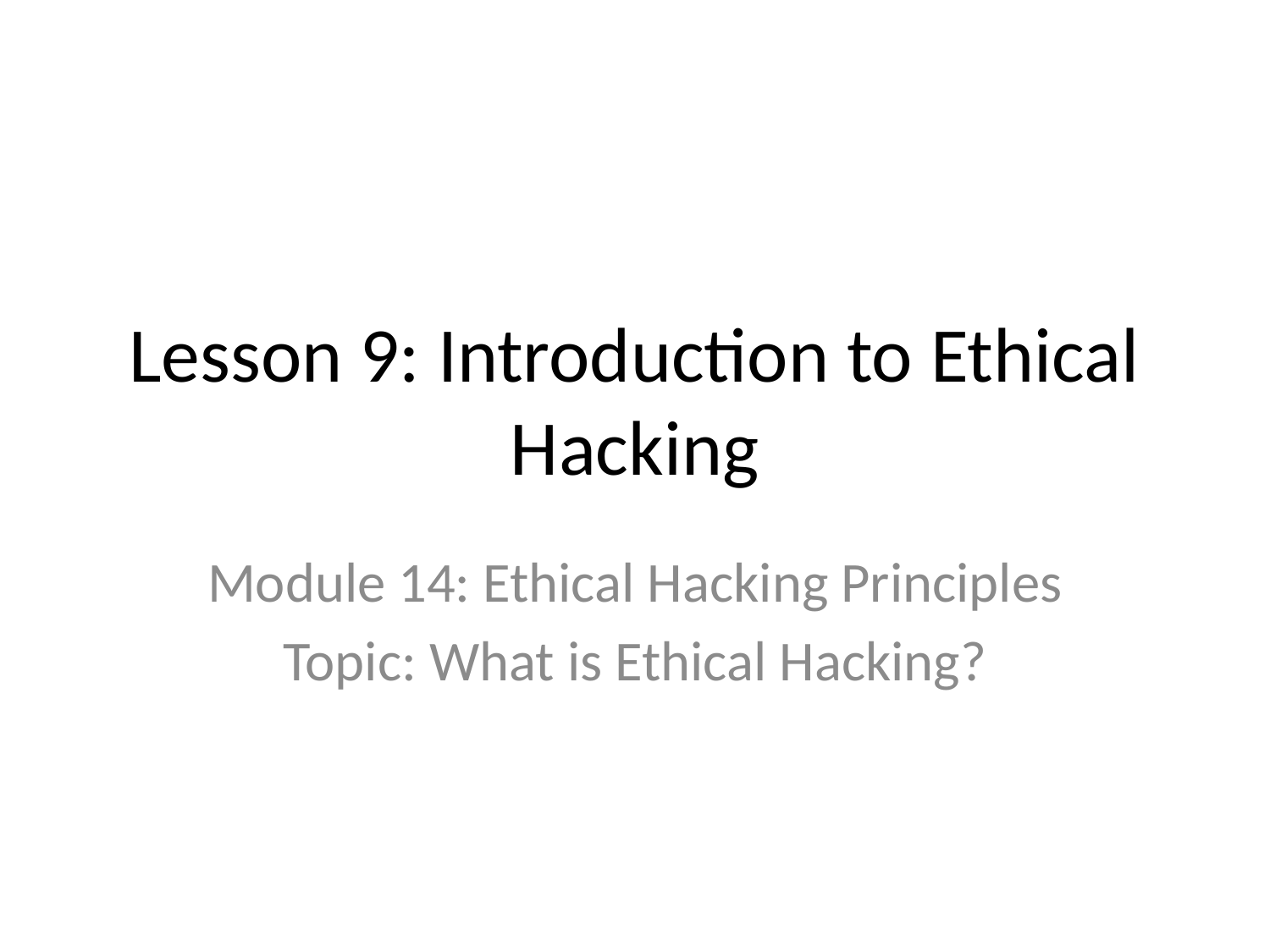

# Lesson 9: Introduction to Ethical Hacking
Module 14: Ethical Hacking Principles
Topic: What is Ethical Hacking?